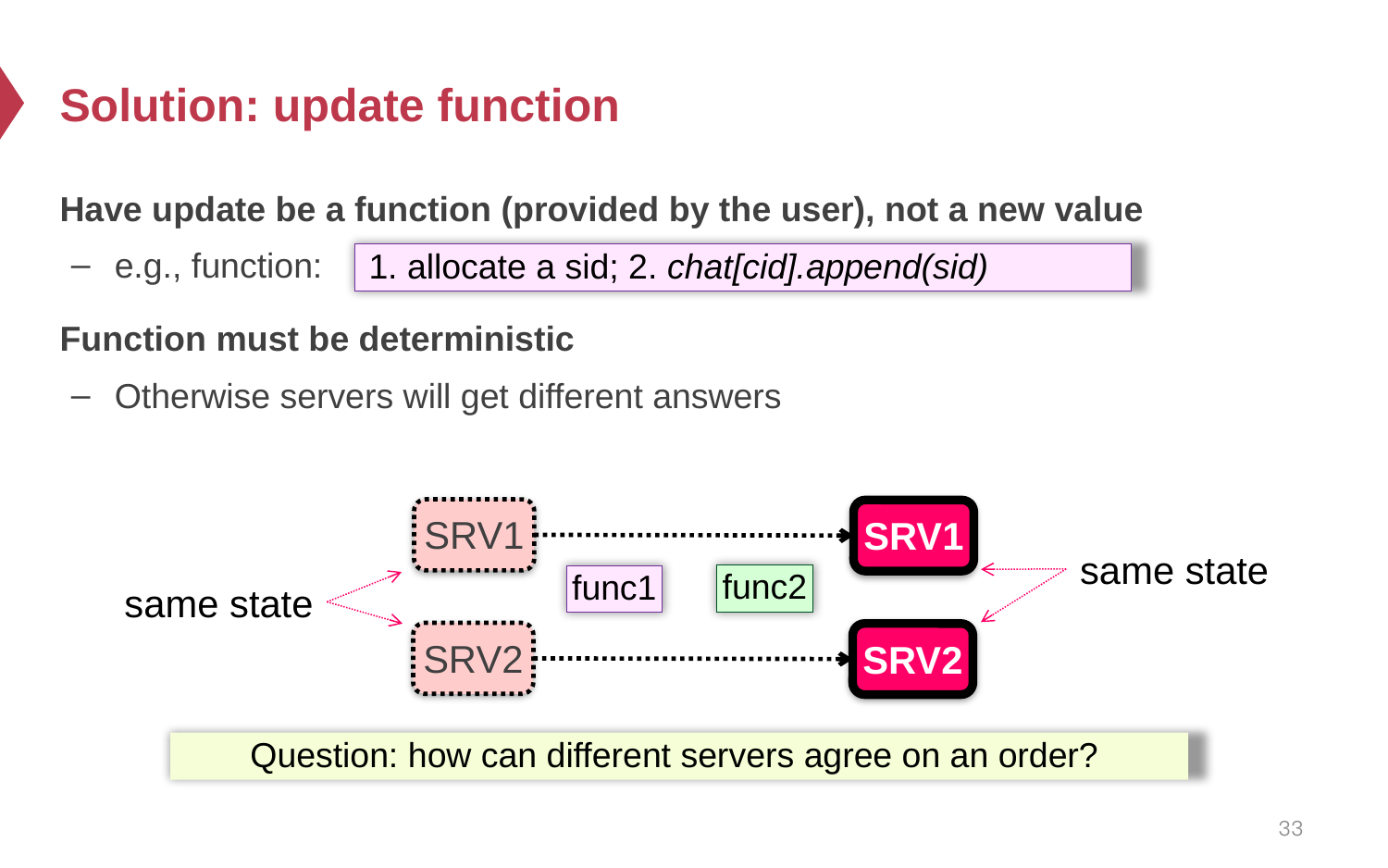

# Solution: update function
Have update be a function (provided by the user), not a new value
e.g., function:
Function must be deterministic
Otherwise servers will get different answers

1. allocate a sid; 2. chat[cid].append(sid)
SRV1
SRV1
same state
func2
func1
same state
SRV2
SRV2
Question: how can different servers agree on an order?
33